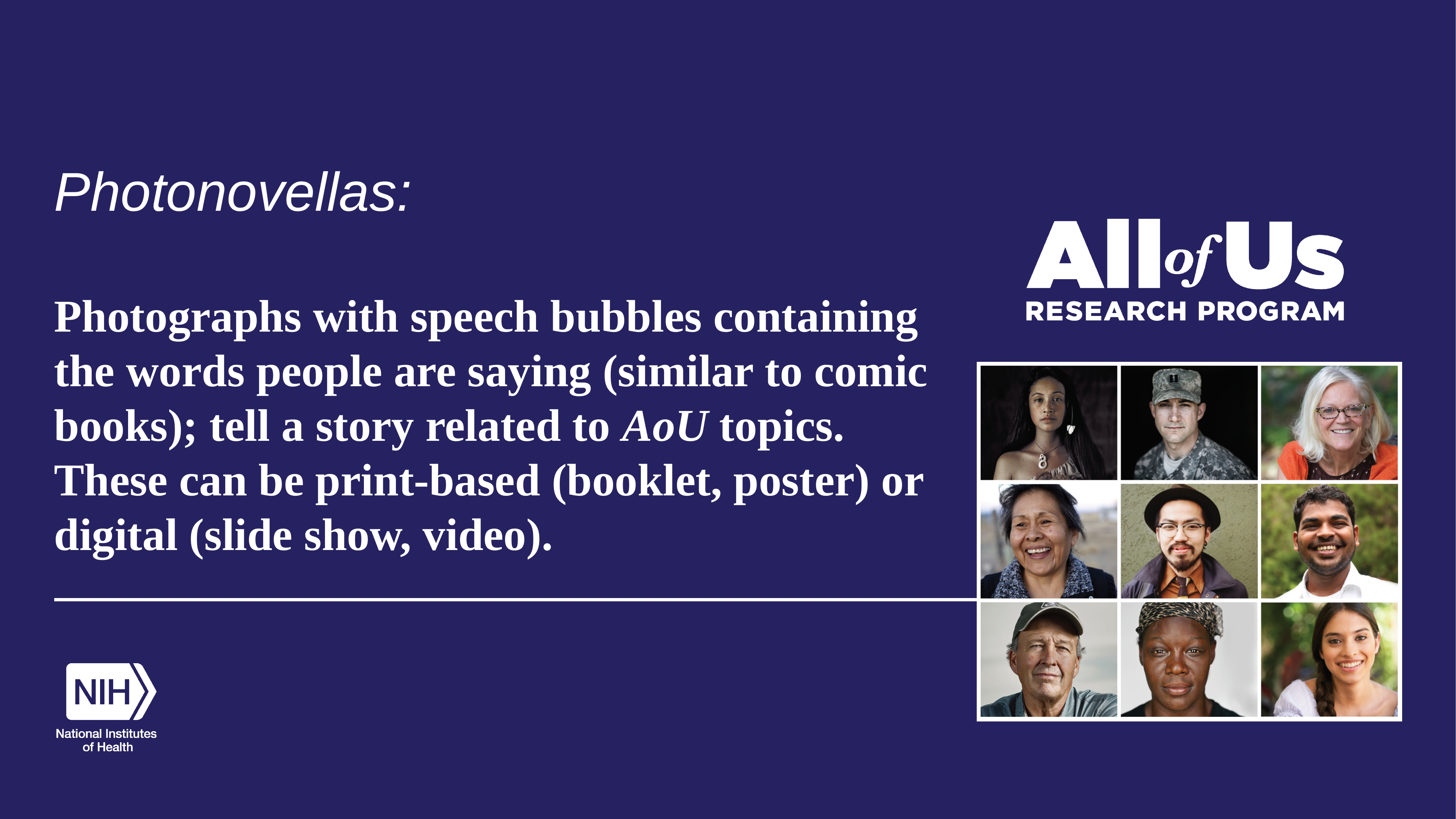

Photonovellas:
# Photographs with speech bubbles containing the words people are saying (similar to comic books); tell a story related to AoU topics. These can be print-based (booklet, poster) or digital (slide show, video).